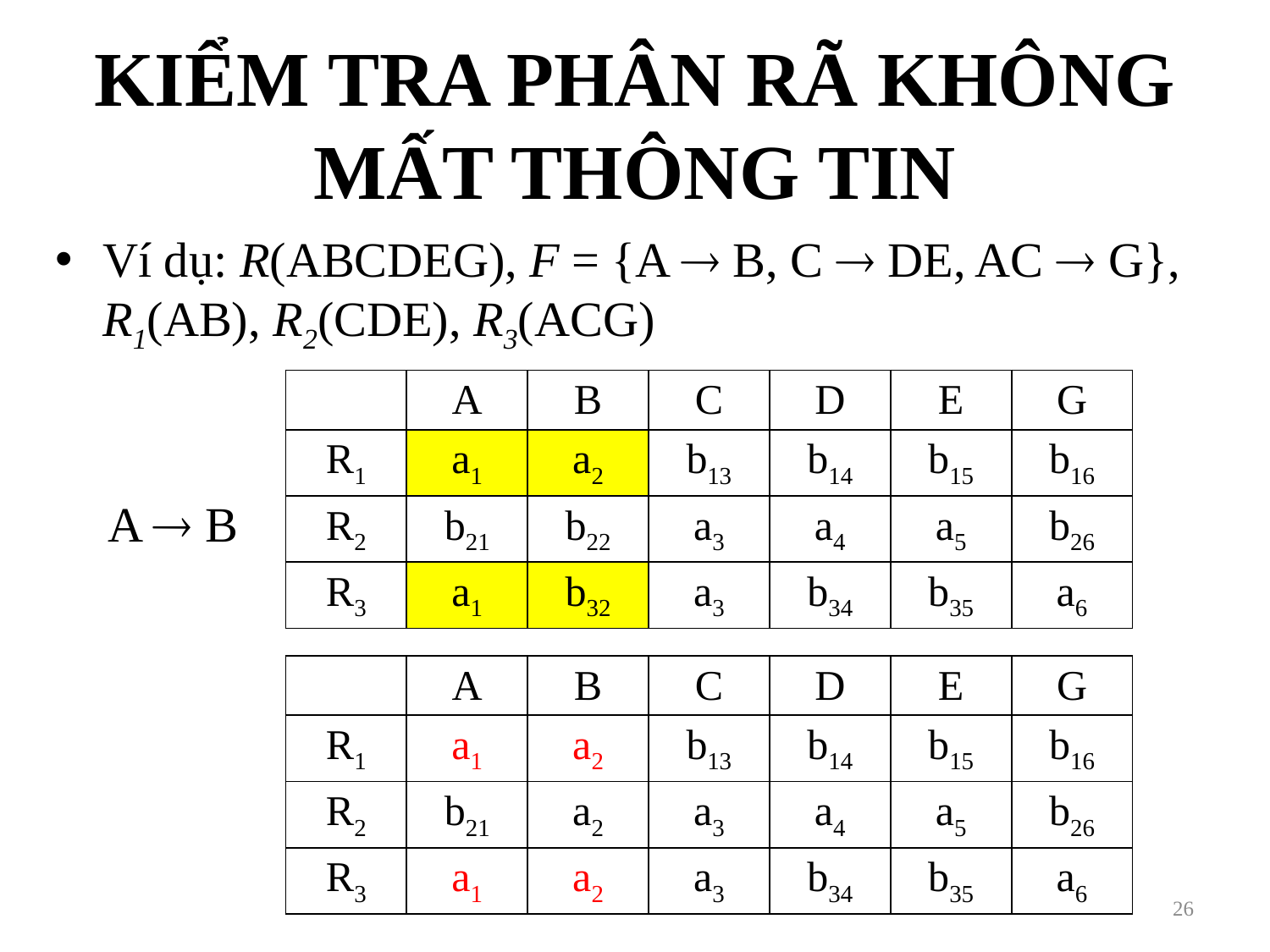

# KIỂM TRA PHÂN RÃ KHÔNG MẤT THÔNG TIN
Ví dụ: R(ABCDEG), F = {A → B, C → DE, AC → G}, R1(AB), R2(CDE), R3(ACG)

|  | A | B | C | D | E | G |
| --- | --- | --- | --- | --- | --- | --- |
| R1 | a1 | a2 | b13 | b14 | b15 | b16 |
| R2 | b21 | b22 | a3 | a4 | a5 | b26 |
| R3 | a1 | b32 | a3 | b34 | b35 | a6 |
A → B
|  | A | B | C | D | E | G |
| --- | --- | --- | --- | --- | --- | --- |
| R1 | a1 | a2 | b13 | b14 | b15 | b16 |
| R2 | b21 | a2 | a3 | a4 | a5 | b26 |
| R3 | a1 | a2 | a3 | b34 | b35 | a6 |
26